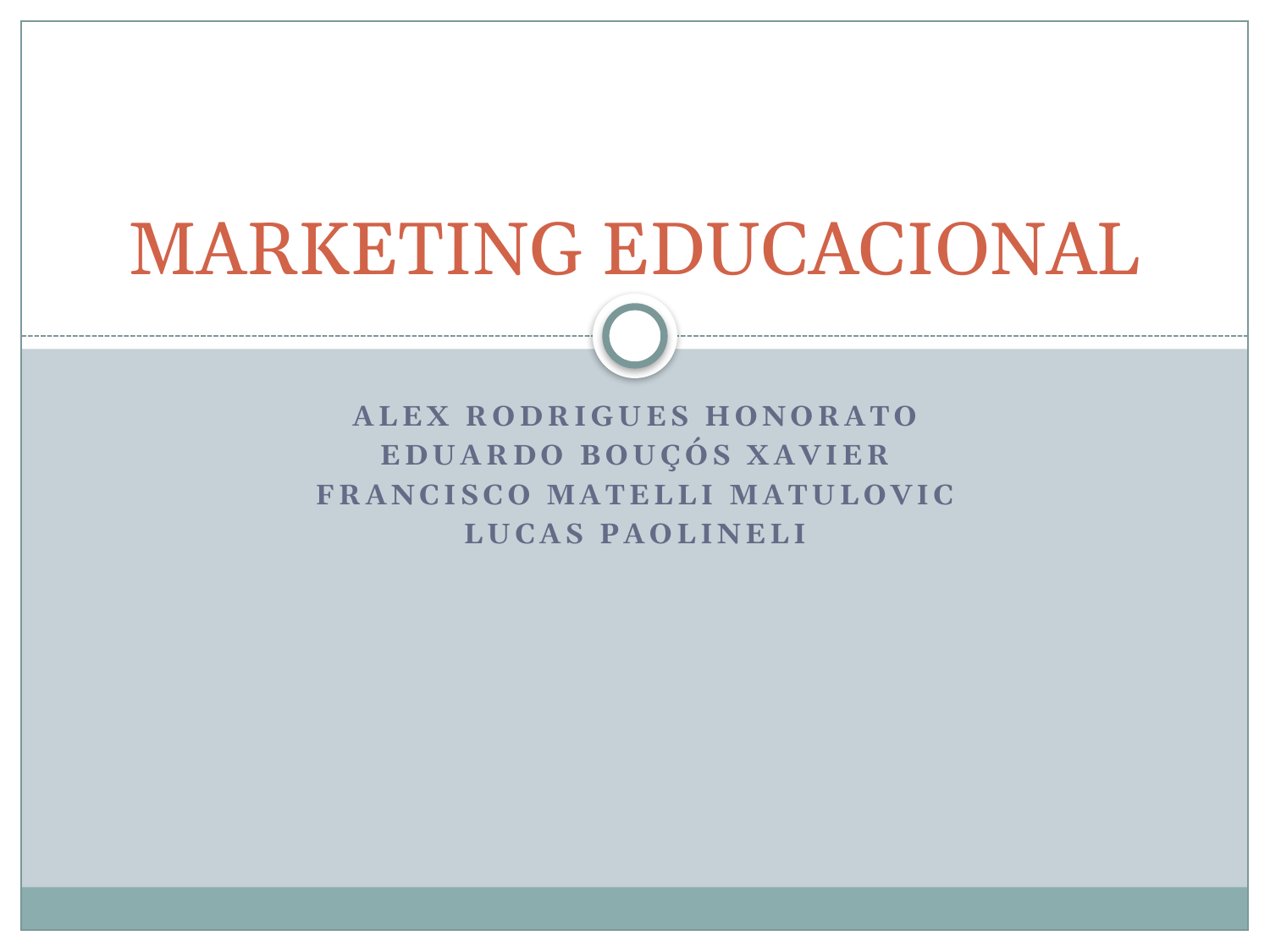

# MARKETING EDUCACIONAL
Alex Rodrigues Honorato
Eduardo Bouçós Xavier
Francisco Matelli Matulovic
Lucas Paolineli